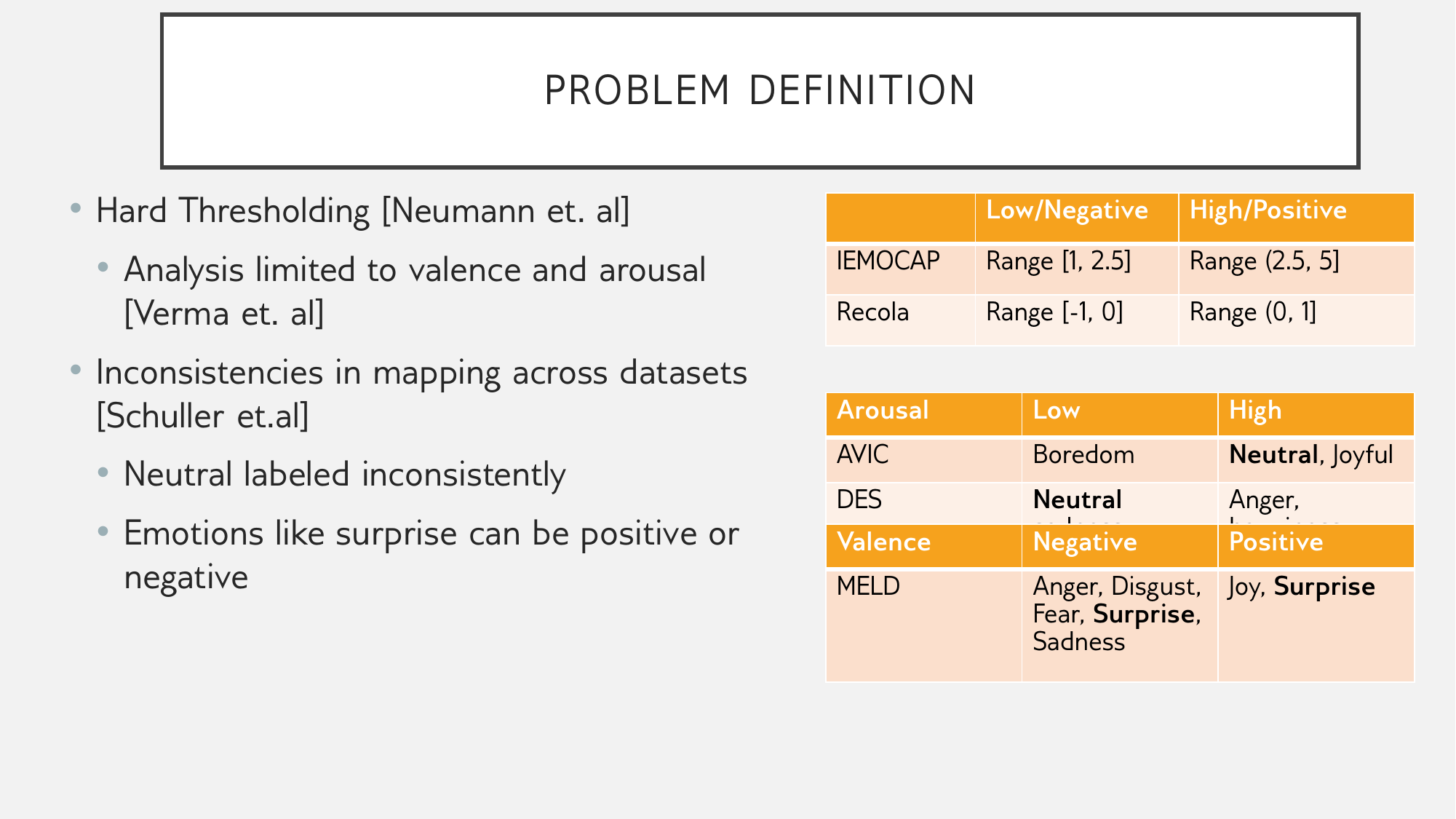

# Problem Definition
Hard Thresholding [Neumann et. al]
Analysis limited to valence and arousal [Verma et. al]
Inconsistencies in mapping across datasets [Schuller et.al]
Neutral labeled inconsistently
Emotions like surprise can be positive or negative

|  | Low/Negative | High/Positive |
| --- | --- | --- |
| IEMOCAP | Range [1, 2.5] | Range (2.5, 5] |
| Recola | Range [-1, 0] | Range (0, 1] |
| Arousal | Low | High |
| --- | --- | --- |
| AVIC | Boredom | Neutral, Joyful |
| DES | Neutral sadness | Anger, happiness, surprise |
| Valence | Negative | Positive |
| --- | --- | --- |
| MELD | Anger, Disgust, Fear, Surprise, Sadness | Joy, Surprise |